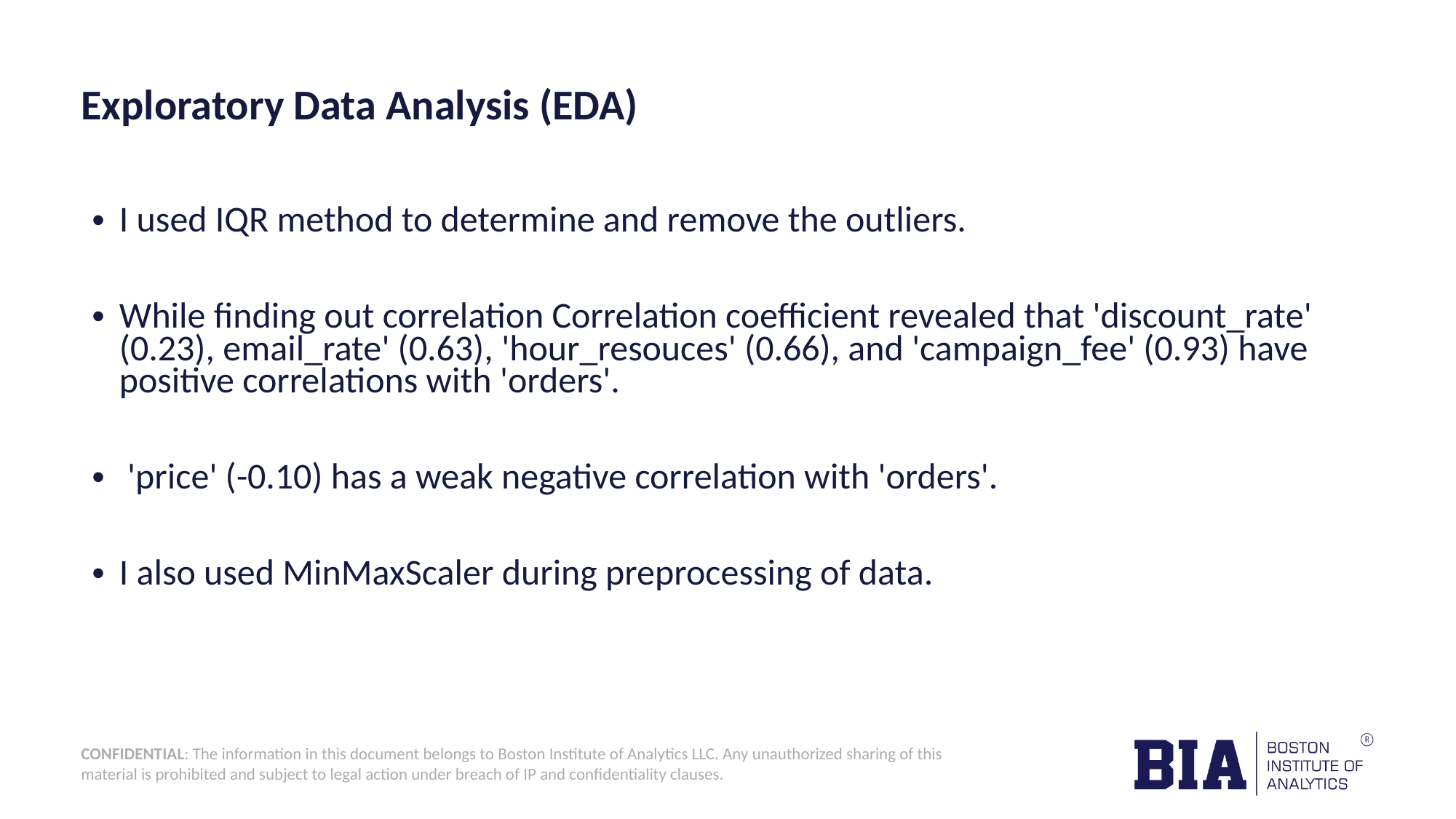

# Exploratory Data Analysis (EDA)
I used IQR method to determine and remove the outliers.

While finding out correlation Correlation coefficient revealed that 'discount_rate' (0.23), email_rate' (0.63), 'hour_resouces' (0.66), and 'campaign_fee' (0.93) have positive correlations with 'orders'.

 'price' (-0.10) has a weak negative correlation with 'orders'.

I also used MinMaxScaler during preprocessing of data.